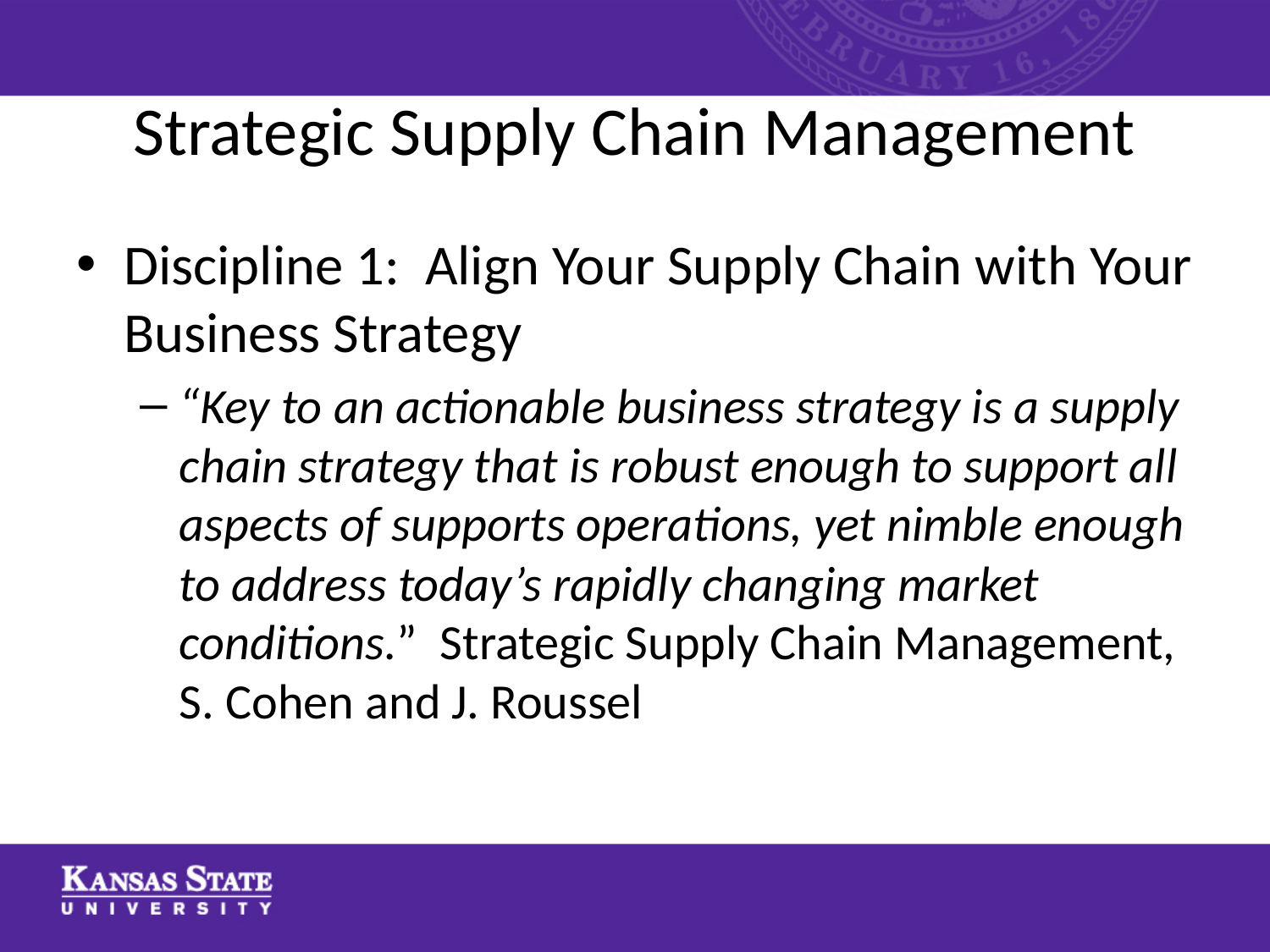

# Strategic Supply Chain Management
Discipline 1:  Align Your Supply Chain with Your Business Strategy
“Key to an actionable business strategy is a supply chain strategy that is robust enough to support all aspects of supports operations, yet nimble enough to address today’s rapidly changing market conditions.”  Strategic Supply Chain Management, S. Cohen and J. Roussel